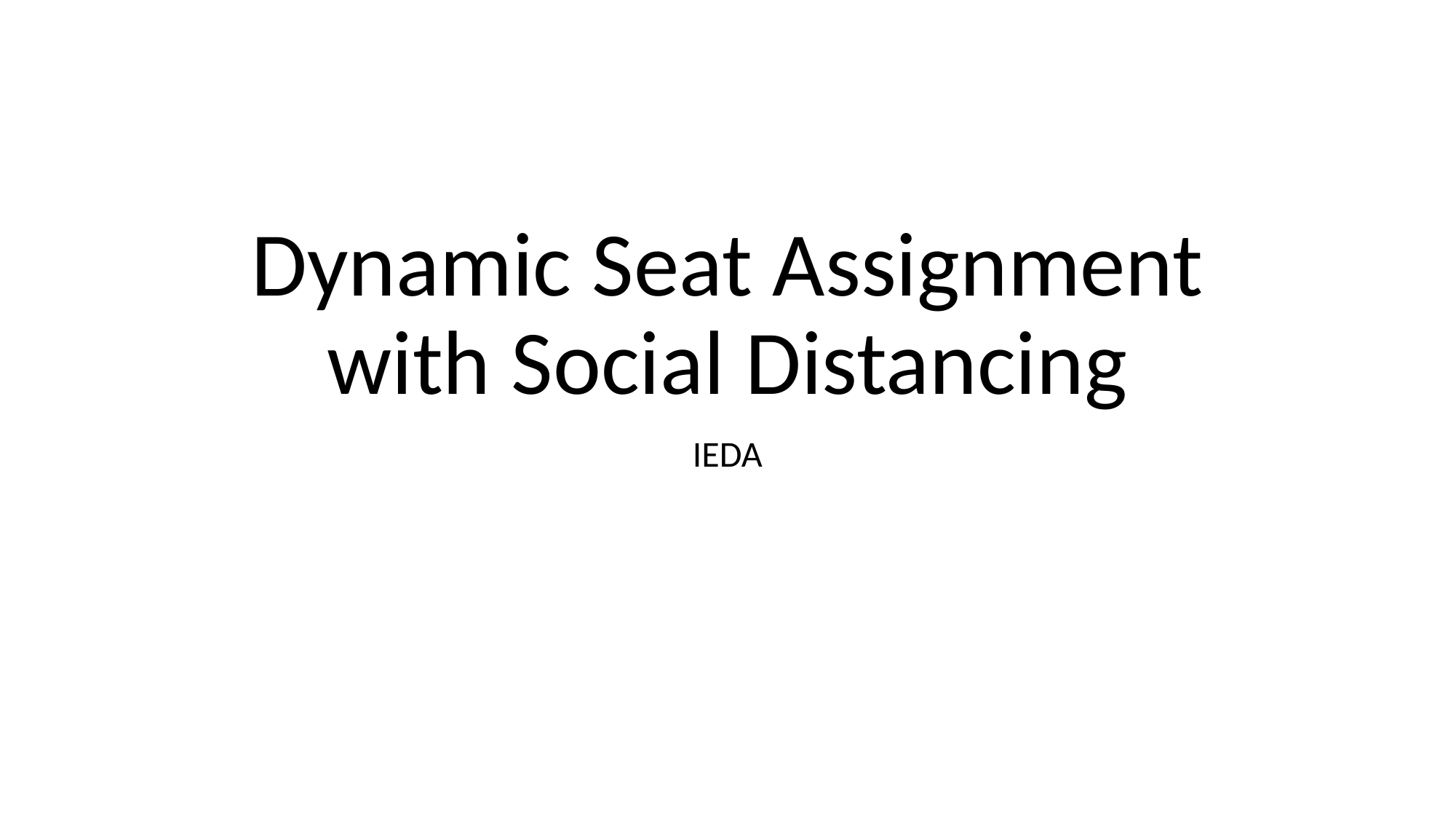

# Dynamic Seat Assignment with Social Distancing
IEDA